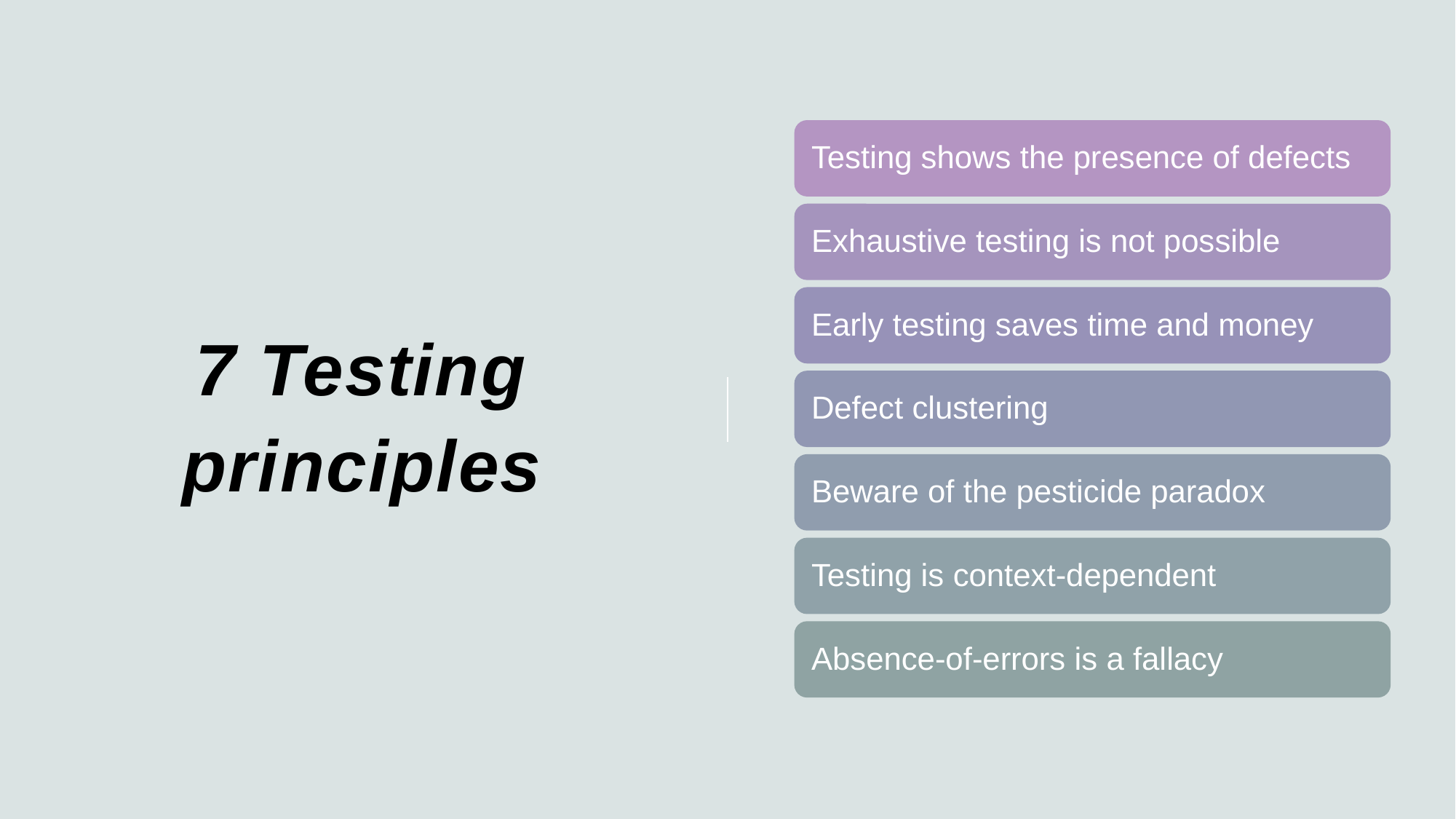

Testing shows the presence of defects
Exhaustive testing is not possible
Early testing saves time and money
Defect clustering
Beware of the pesticide paradox
Testing is context-dependent
Absence-of-errors is a fallacy
# 7 Testing principles